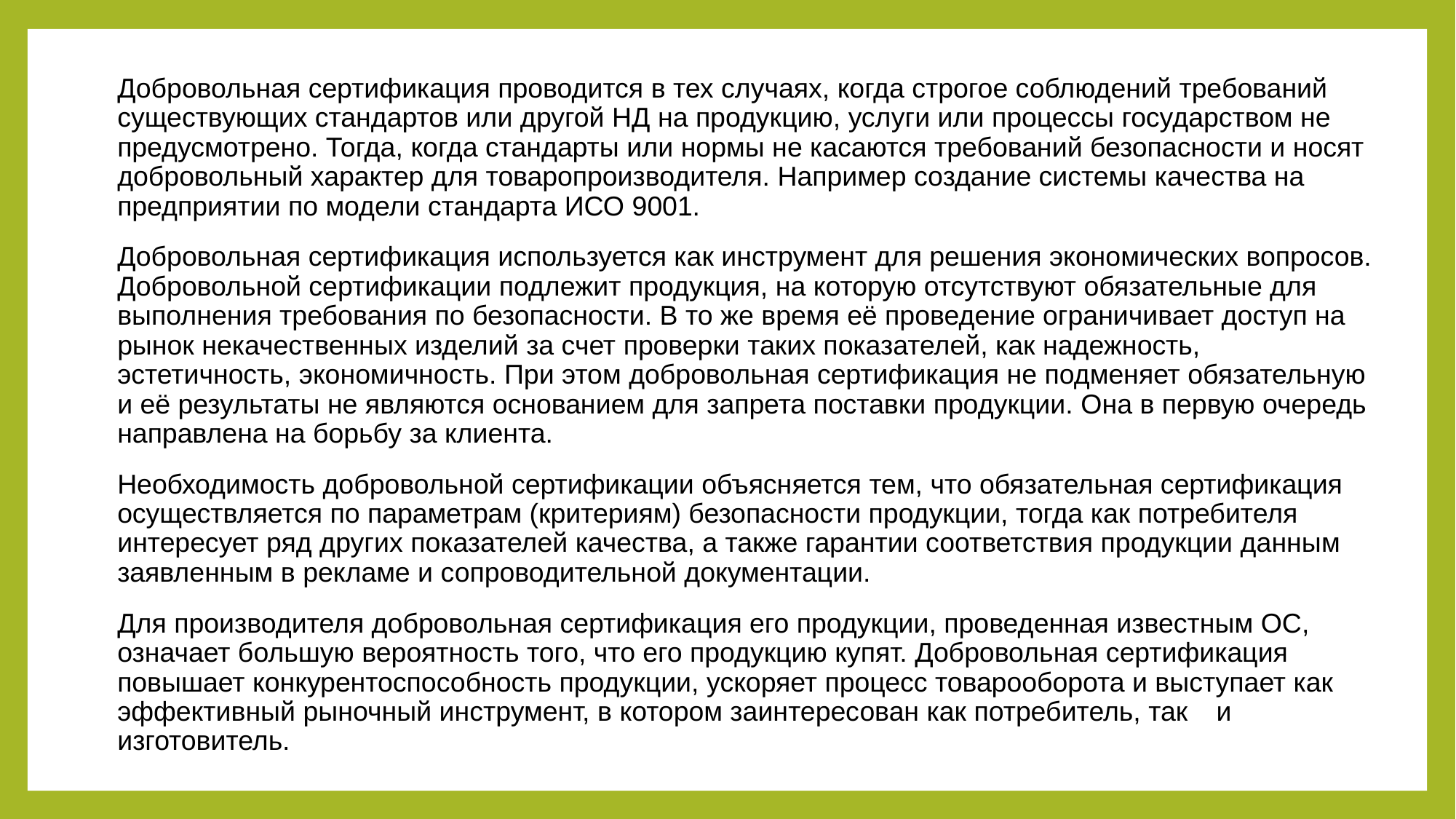

#
Добровольная сертификация проводится в тех случаях, когда строгое соблюдений требований существующих стандартов или другой НД на продукцию, услуги или процессы государством не предусмотрено. Тогда, когда стандарты или нормы не касаются требований безопасности и носят добровольный характер для товаропроизводителя. Например создание системы качества на предприятии по модели стандарта ИСО 9001.
Добровольная сертификация используется как инструмент для решения экономических вопросов. Добровольной сертификации подлежит продукция, на которую отсутствуют обязательные для выполнения требования по безопасности. В то же время её проведение ограничивает доступ на рынок некачественных изделий за счет проверки таких показателей, как надежность, эстетичность, экономичность. При этом добровольная сертификация не подменяет обязательную и её результаты не являются основанием для запрета поставки продукции. Она в первую очередь направлена на борьбу за клиента.
Необходимость добровольной сертификации объясняется тем, что обязательная сертификация осуществляется по параметрам (критериям) безопасности продукции, тогда как потребителя интересует ряд других показателей качества, а также гарантии соответствия продукции данным заявленным в рекламе и сопроводительной документации.
Для производителя добровольная сертификация его продукции, проведенная известным ОС, означает большую вероятность того, что его продукцию купят. Добровольная сертификация повышает конкурентоспособность продукции, ускоряет процесс товарооборота и выступает как эффективный рыночный инструмент, в котором заинтересован как потребитель, так	 и  изготовитель.